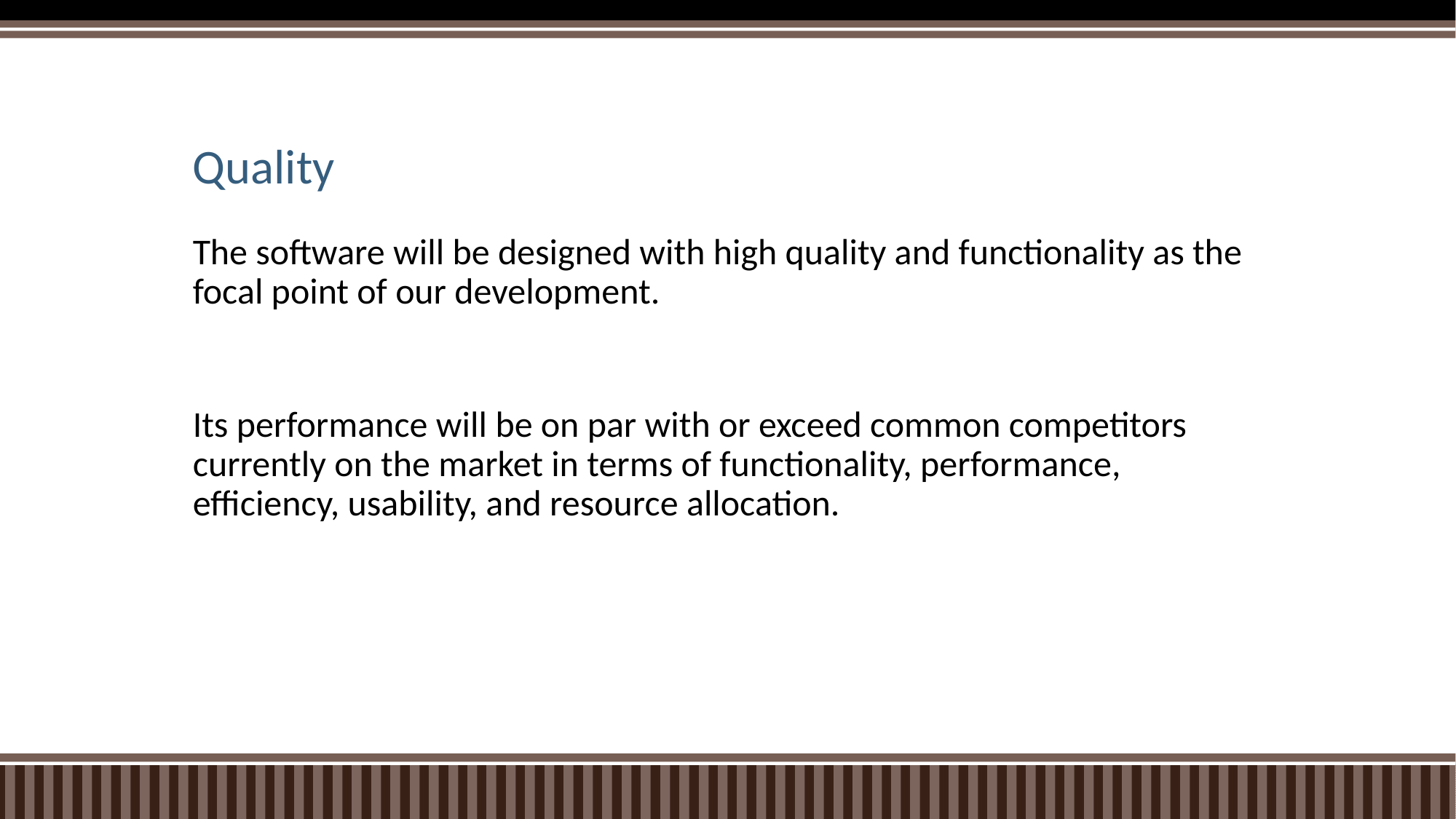

# Quality
The software will be designed with high quality and functionality as the focal point of our development.

Its performance will be on par with or exceed common competitors currently on the market in terms of functionality, performance, efficiency, usability, and resource allocation.